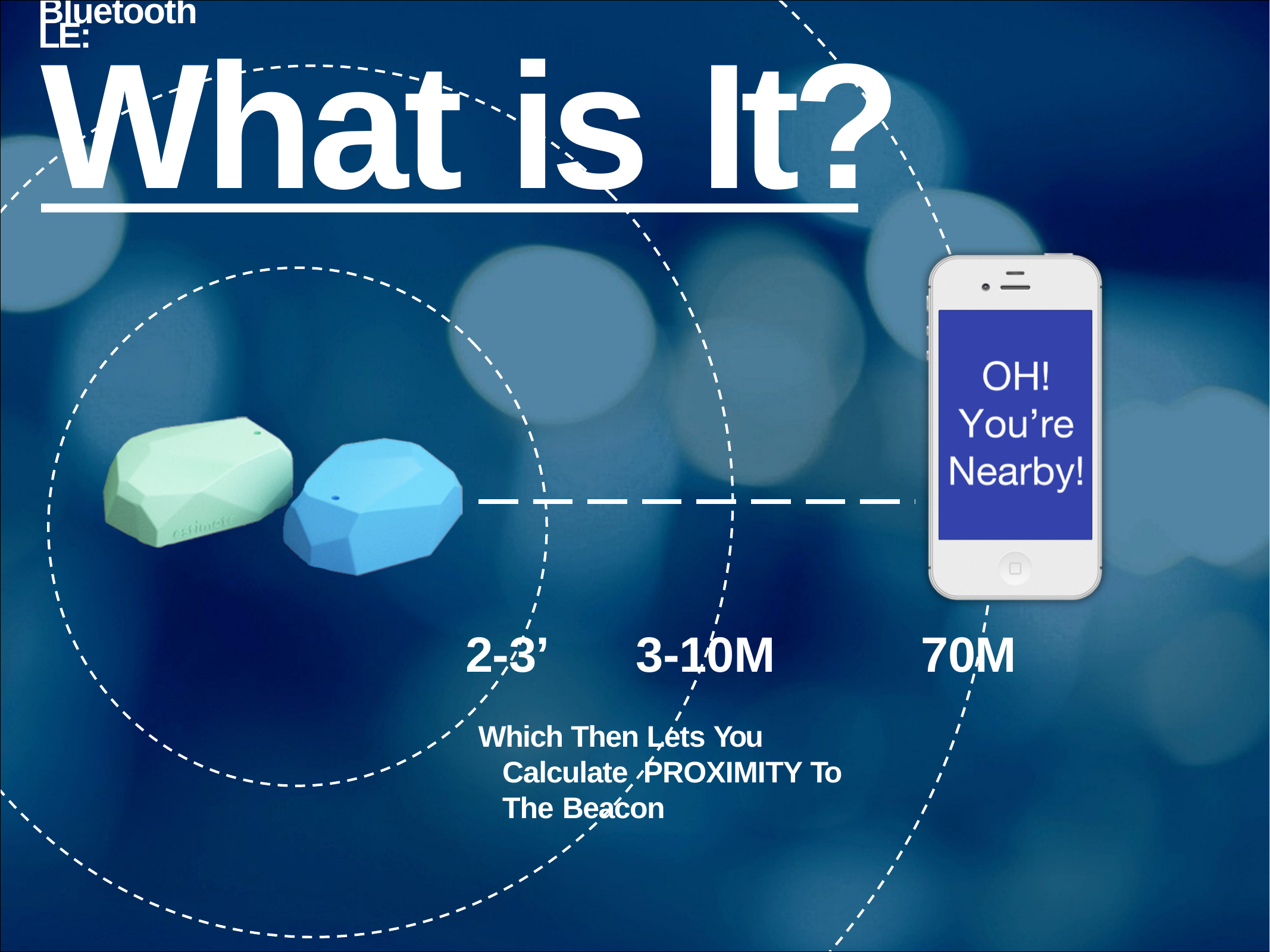

# What is It?
Bluetooth LE:

2-3’	3-10M
Which Then Lets You Calculate  PROXIMITY To The Beacon
70M